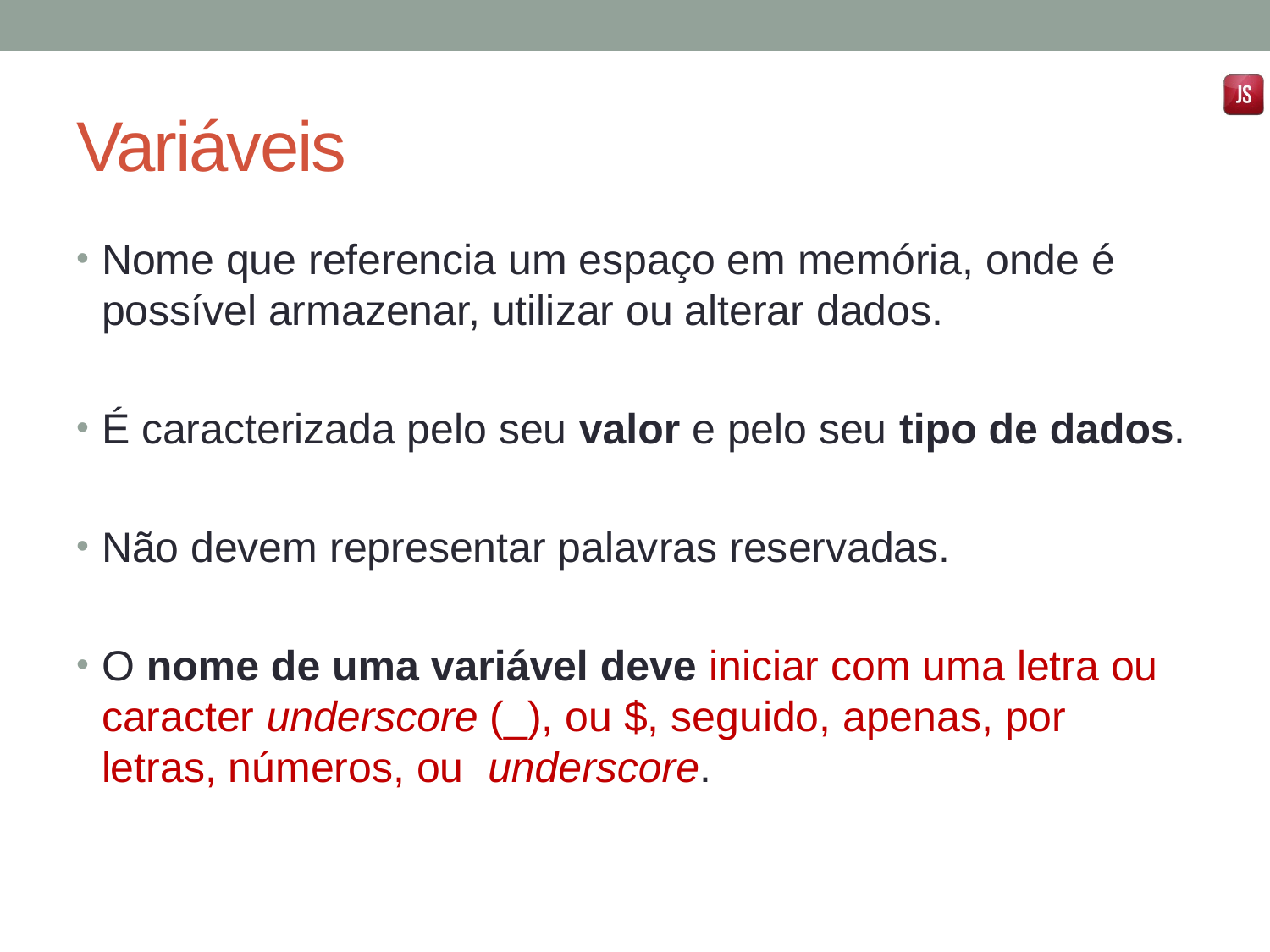

# Variáveis
Nome que referencia um espaço em memória, onde é possível armazenar, utilizar ou alterar dados.

É caracterizada pelo seu valor e pelo seu tipo de dados.

Não devem representar palavras reservadas.

O nome de uma variável deve iniciar com uma letra ou caracter underscore (_), ou $, seguido, apenas, por letras, números, ou  underscore.